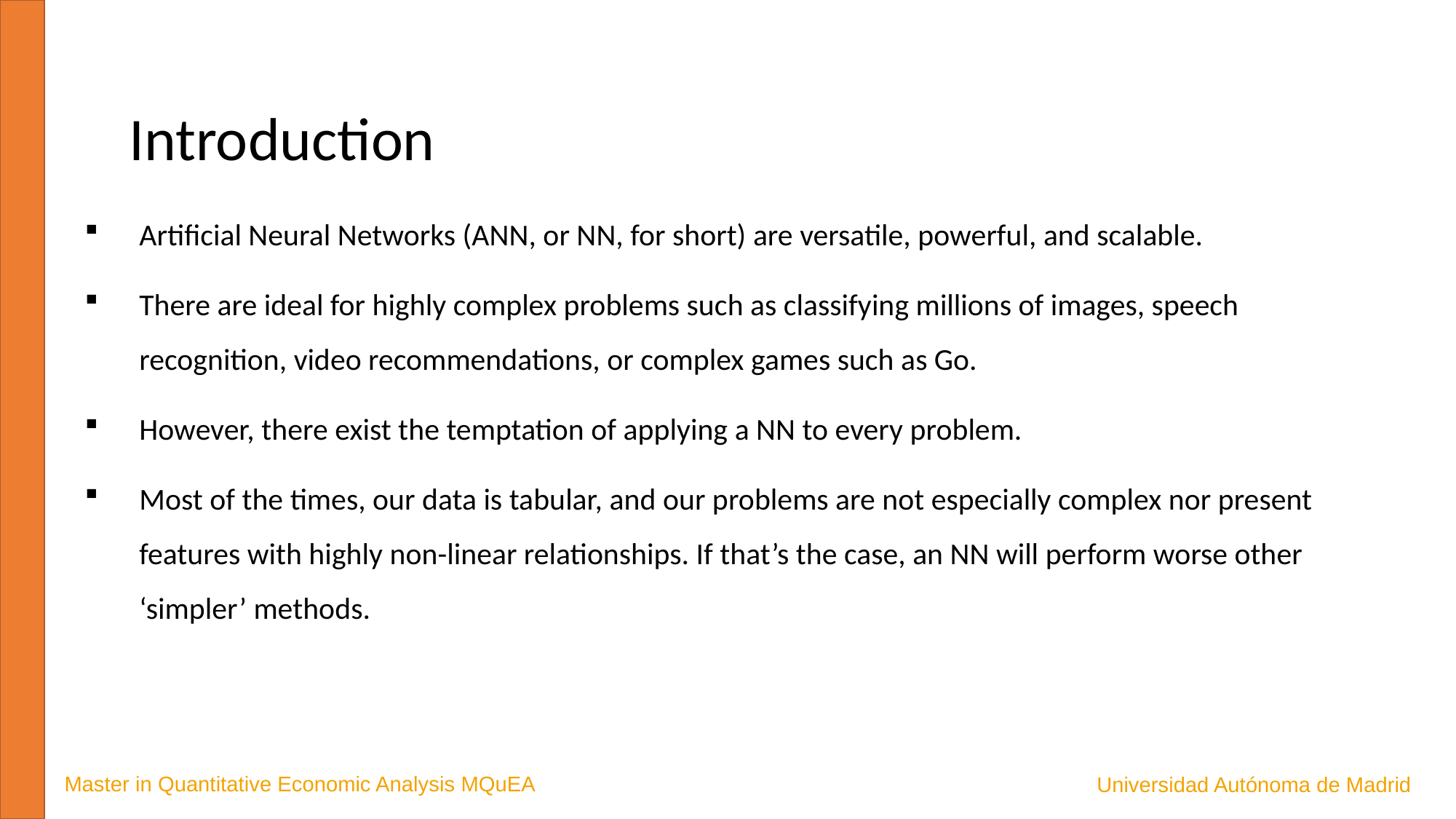

Introduction
Artificial Neural Networks (ANN, or NN, for short) are versatile, powerful, and scalable.
There are ideal for highly complex problems such as classifying millions of images, speech recognition, video recommendations, or complex games such as Go.
However, there exist the temptation of applying a NN to every problem.
Most of the times, our data is tabular, and our problems are not especially complex nor present features with highly non-linear relationships. If that’s the case, an NN will perform worse other ‘simpler’ methods.
Master in Quantitative Economic Analysis MQuEA
Universidad Autónoma de Madrid